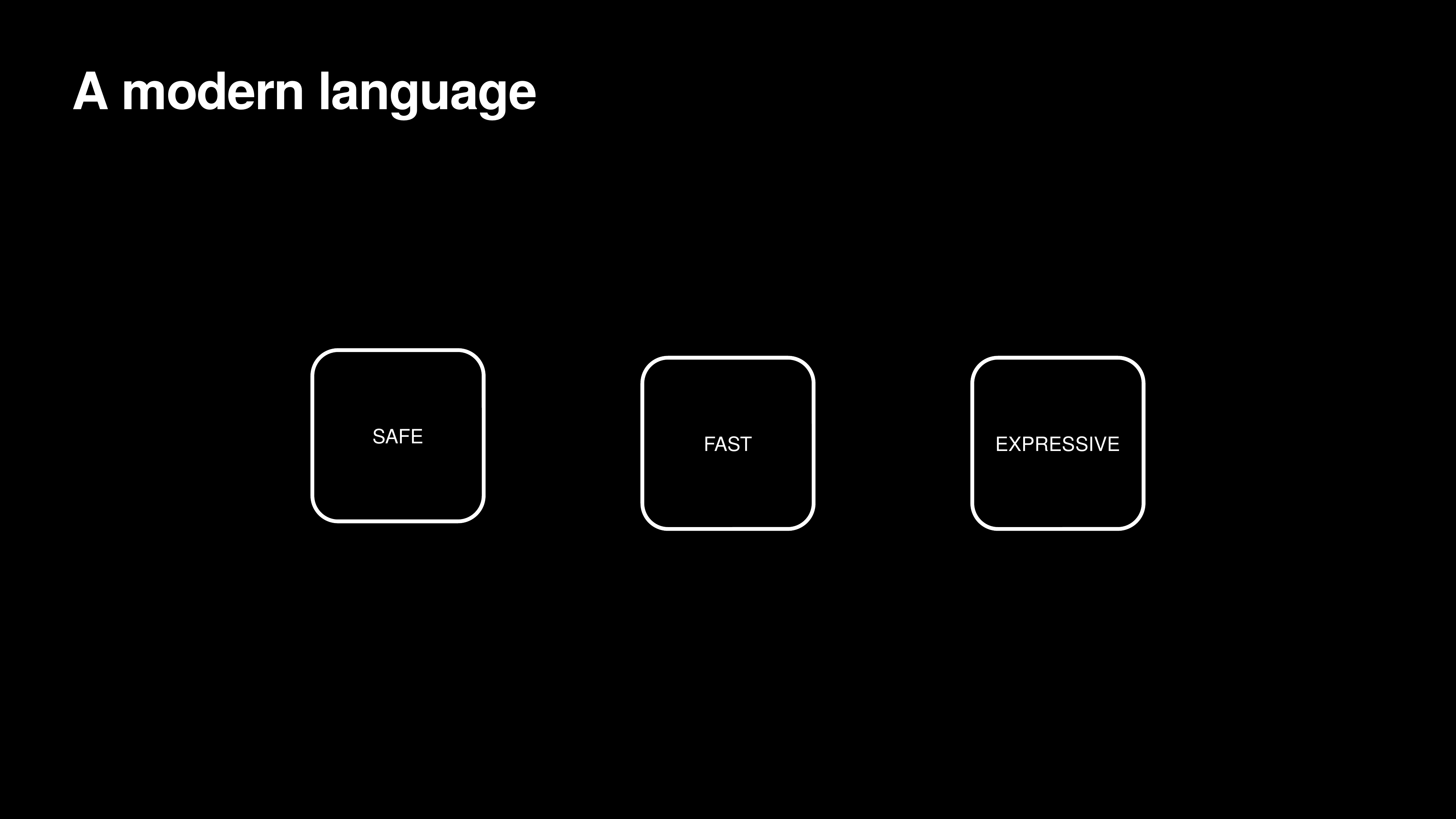

# A modern language

SAFE
FAST
EXPRESSIVE